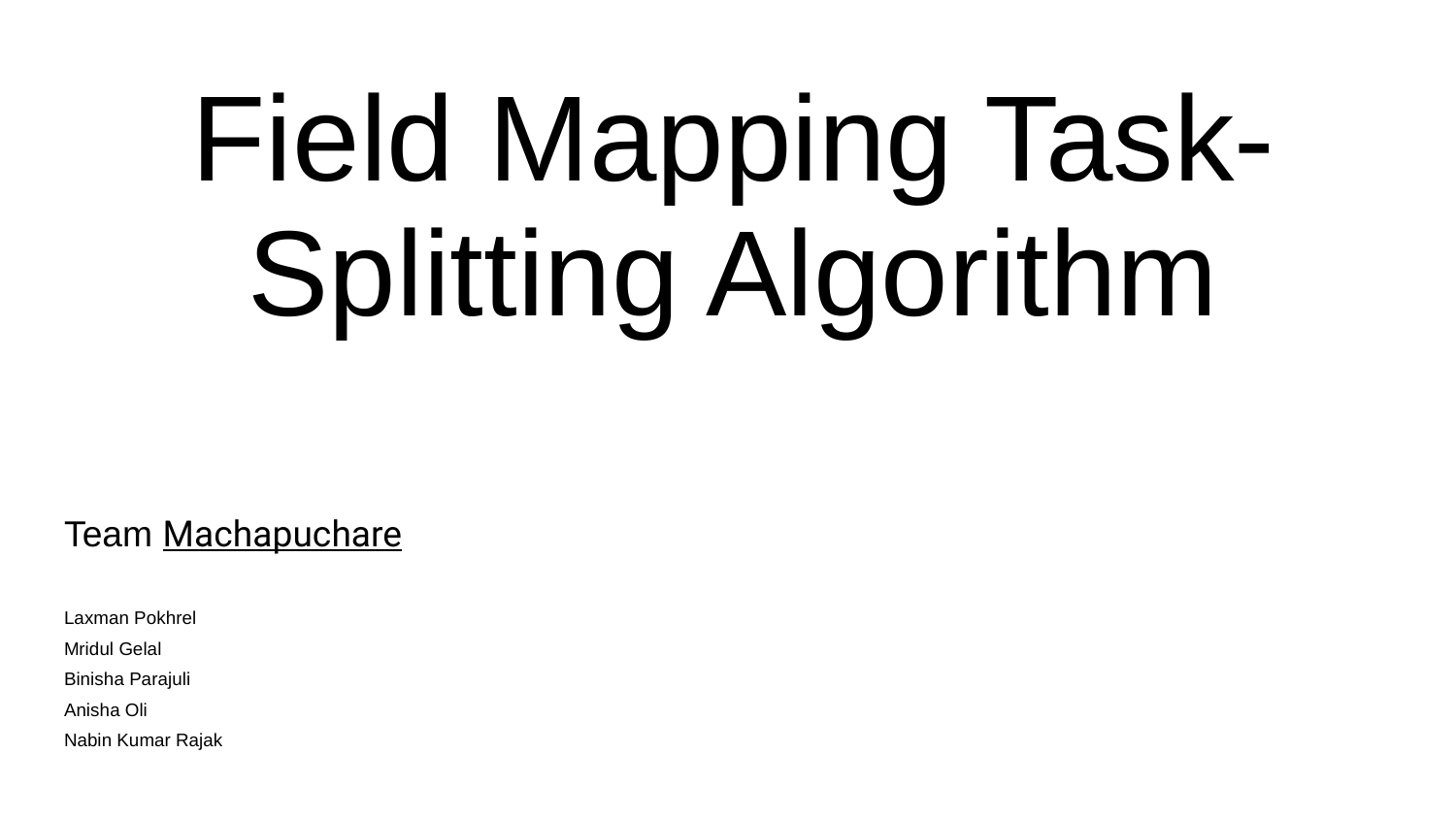

# Field Mapping Task-Splitting Algorithm

Team Machapuchare

Laxman Pokhrel
Mridul Gelal
Binisha Parajuli
Anisha Oli
Nabin Kumar Rajak